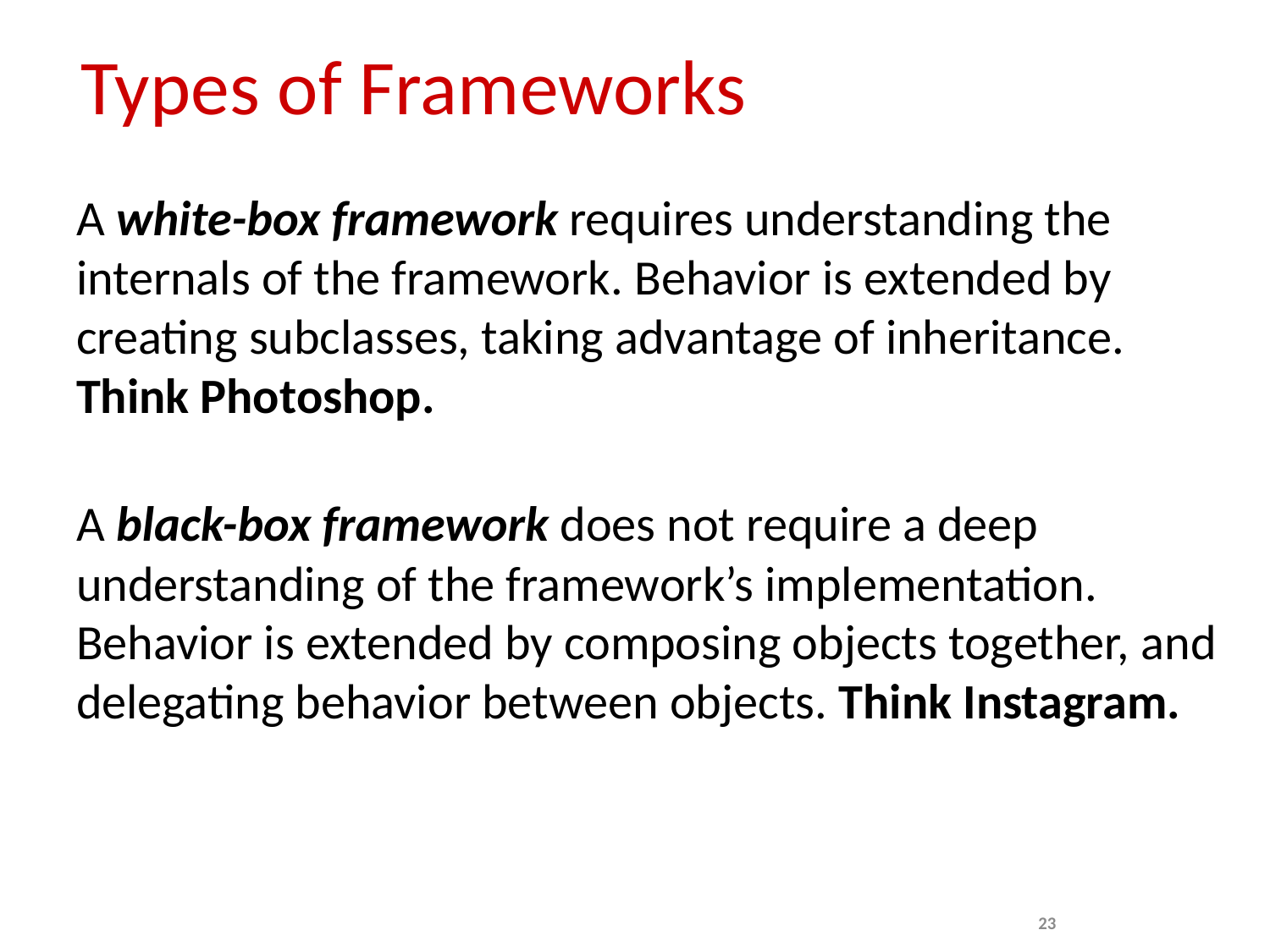

# Types of Frameworks
A white-box framework requires understanding the internals of the framework. Behavior is extended by creating subclasses, taking advantage of inheritance. Think Photoshop.
A black-box framework does not require a deep understanding of the framework’s implementation. Behavior is extended by composing objects together, and delegating behavior between objects. Think Instagram.
23